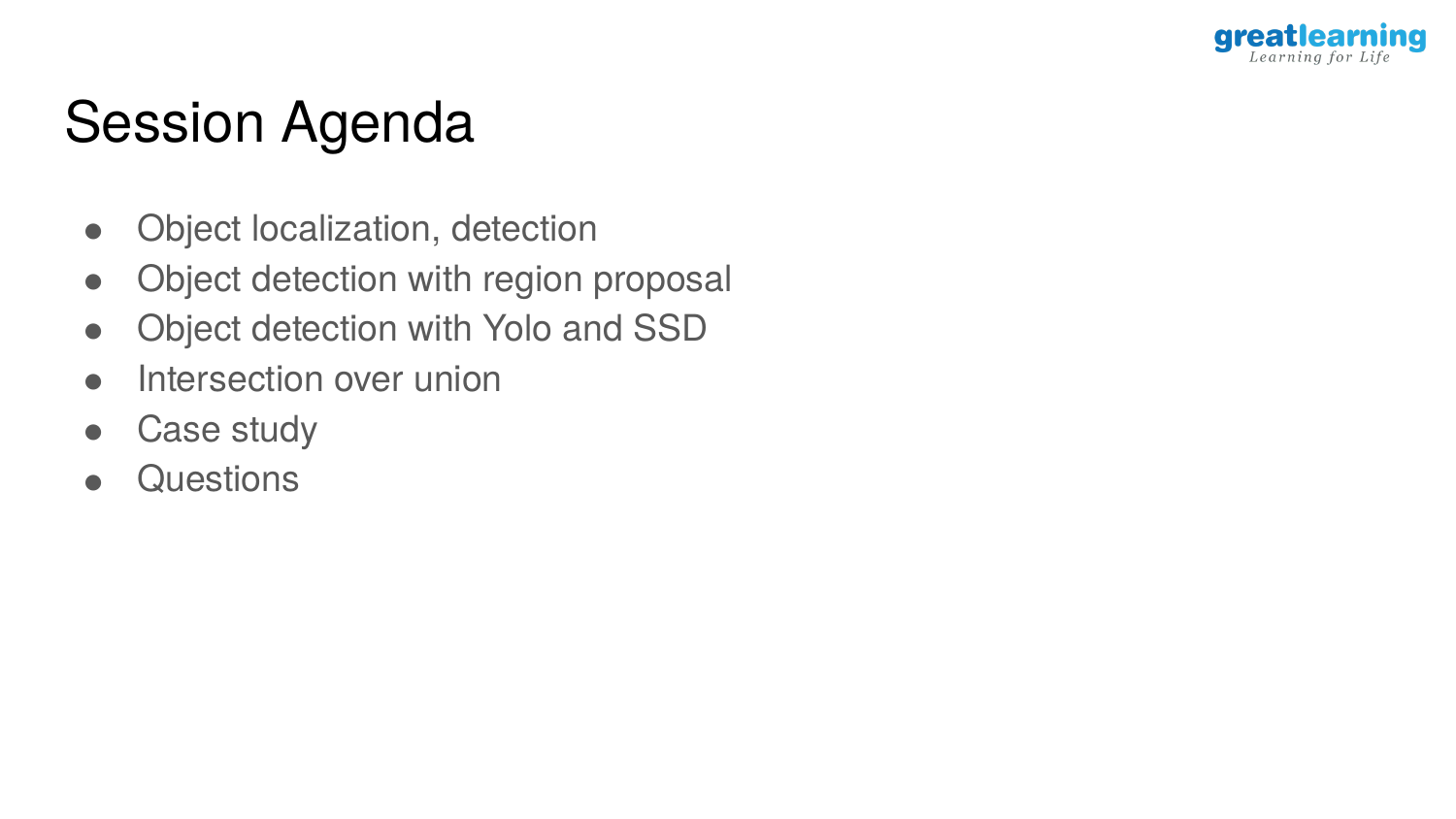

# Session Agenda
Object localization, detection
Object detection with region proposal
Object detection with Yolo and SSD
Intersection over union
Case study
Questions